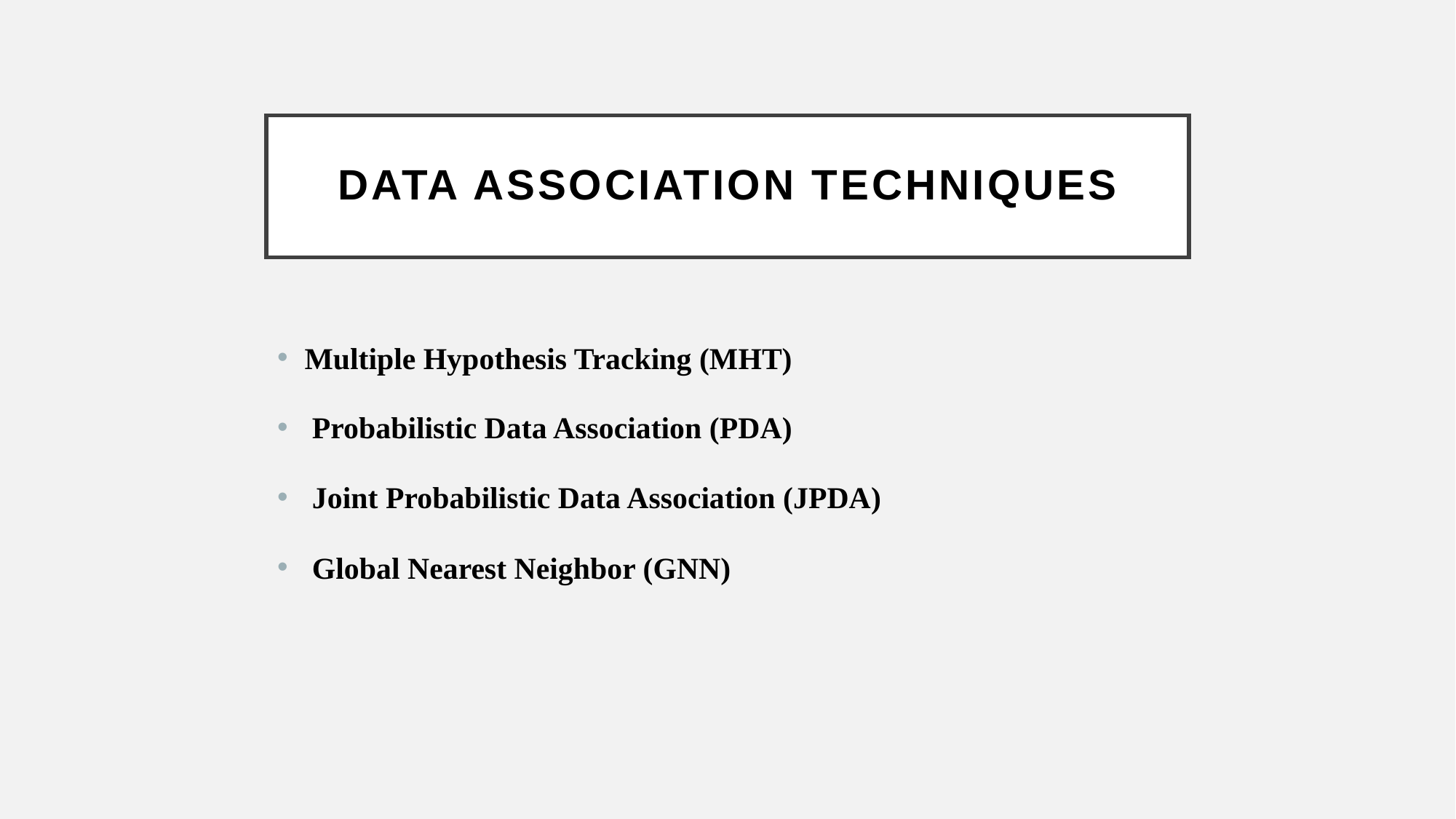

# Data Association Techniques
Multiple Hypothesis Tracking (MHT)
 Probabilistic Data Association (PDA)
 Joint Probabilistic Data Association (JPDA)
 Global Nearest Neighbor (GNN)